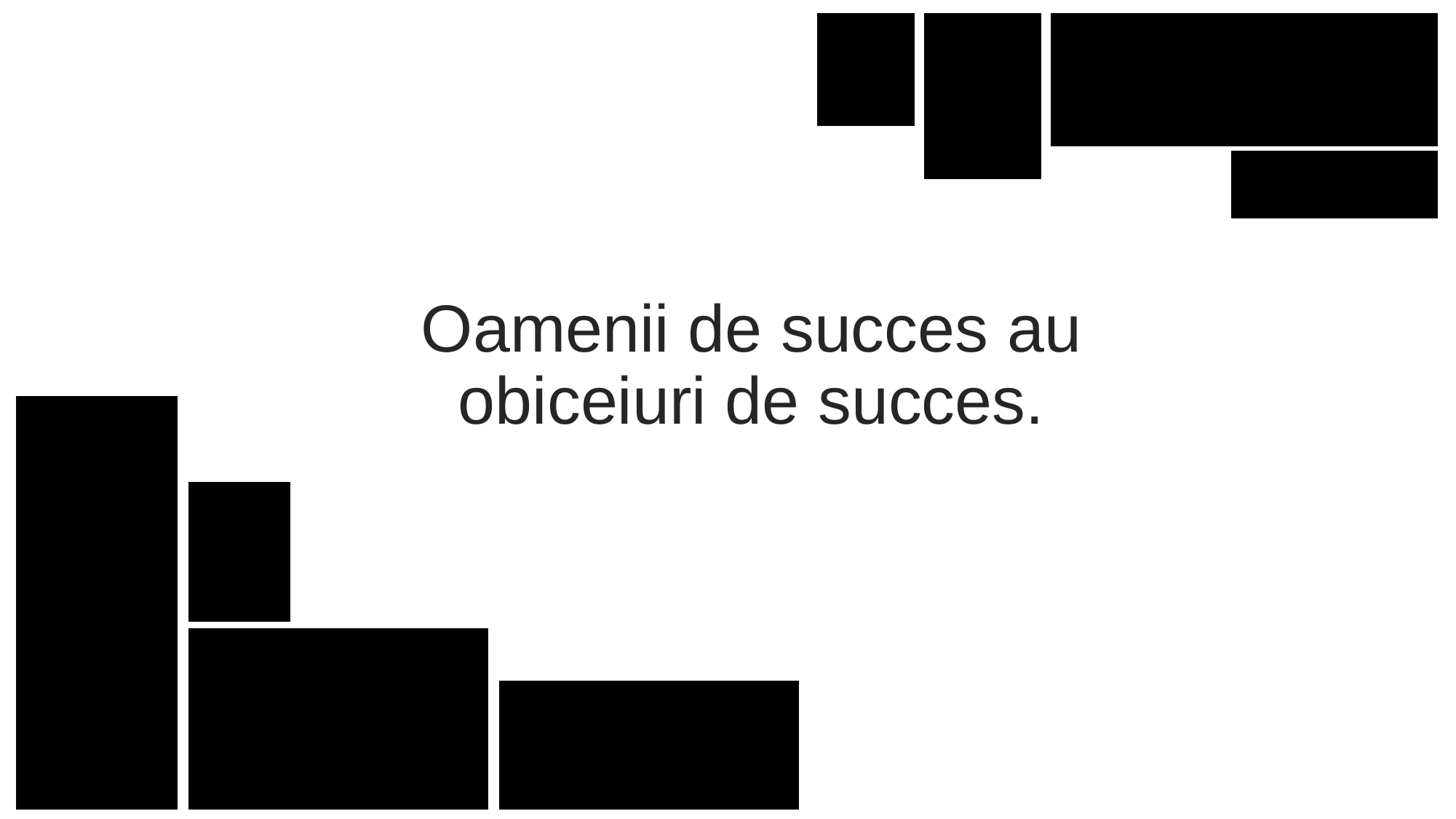

Oamenii de succes au obiceiuri de succes.